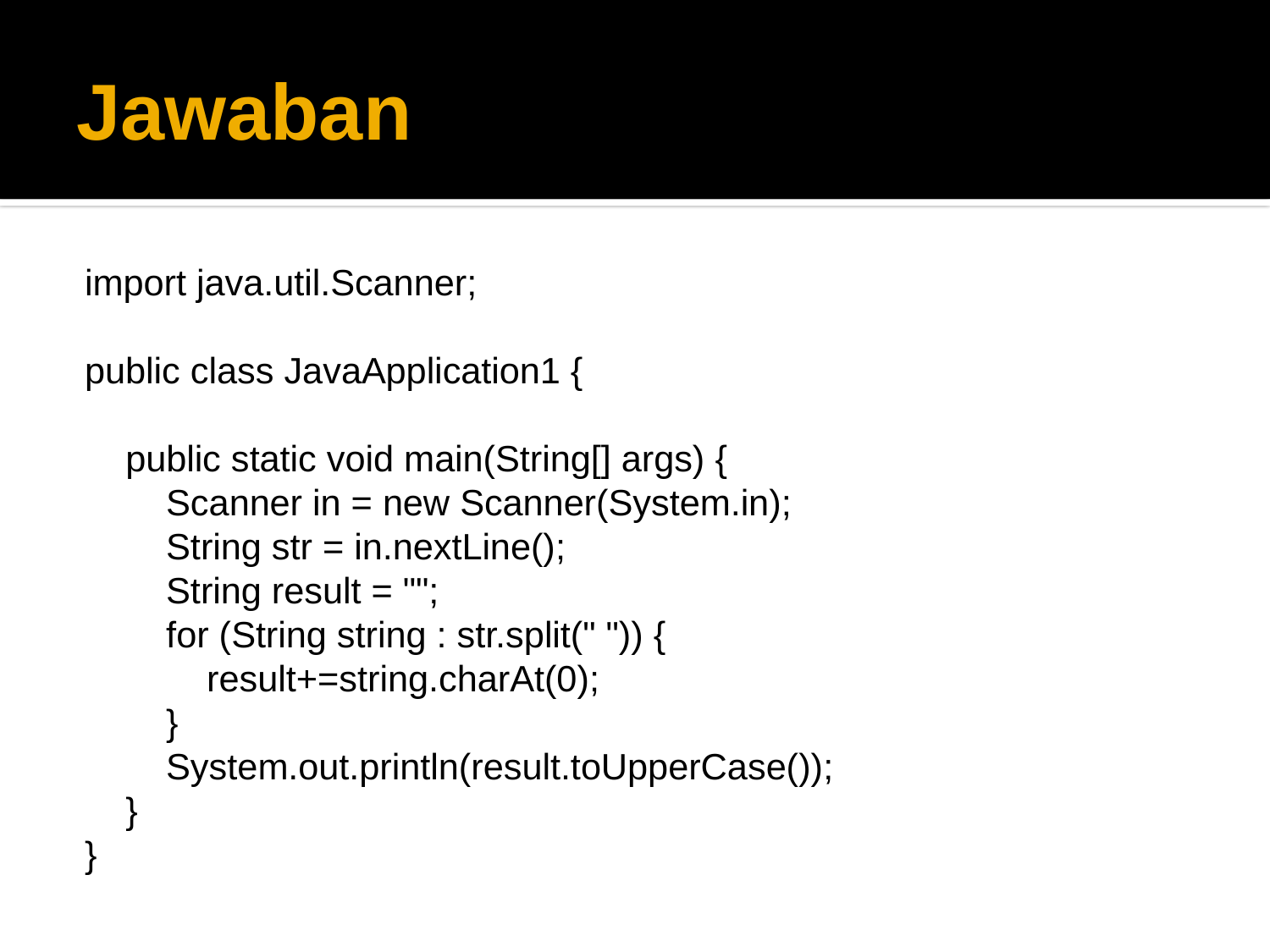

# Jawaban
import java.util.Scanner;

public class JavaApplication1 {

    public static void main(String[] args) {
        Scanner in = new Scanner(System.in);
        String str = in.nextLine();
        String result = "";
        for (String string : str.split(" ")) {
            result+=string.charAt(0);
        }
        System.out.println(result.toUpperCase());
    }
}